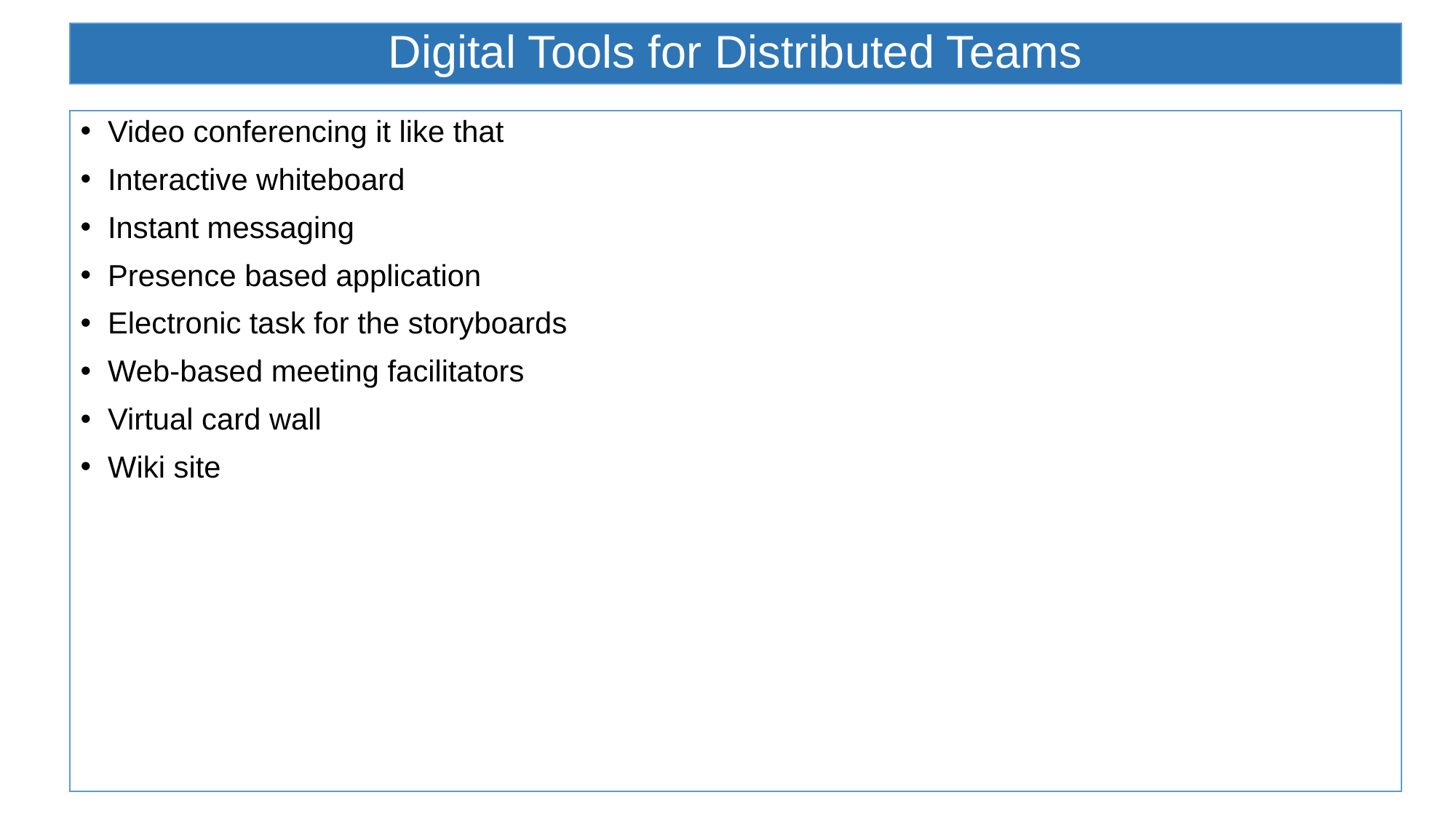

# Digital Tools for Distributed Teams
Video conferencing it like that
Interactive whiteboard
Instant messaging
Presence based application
Electronic task for the storyboards
Web-based meeting facilitators
Virtual card wall
Wiki site